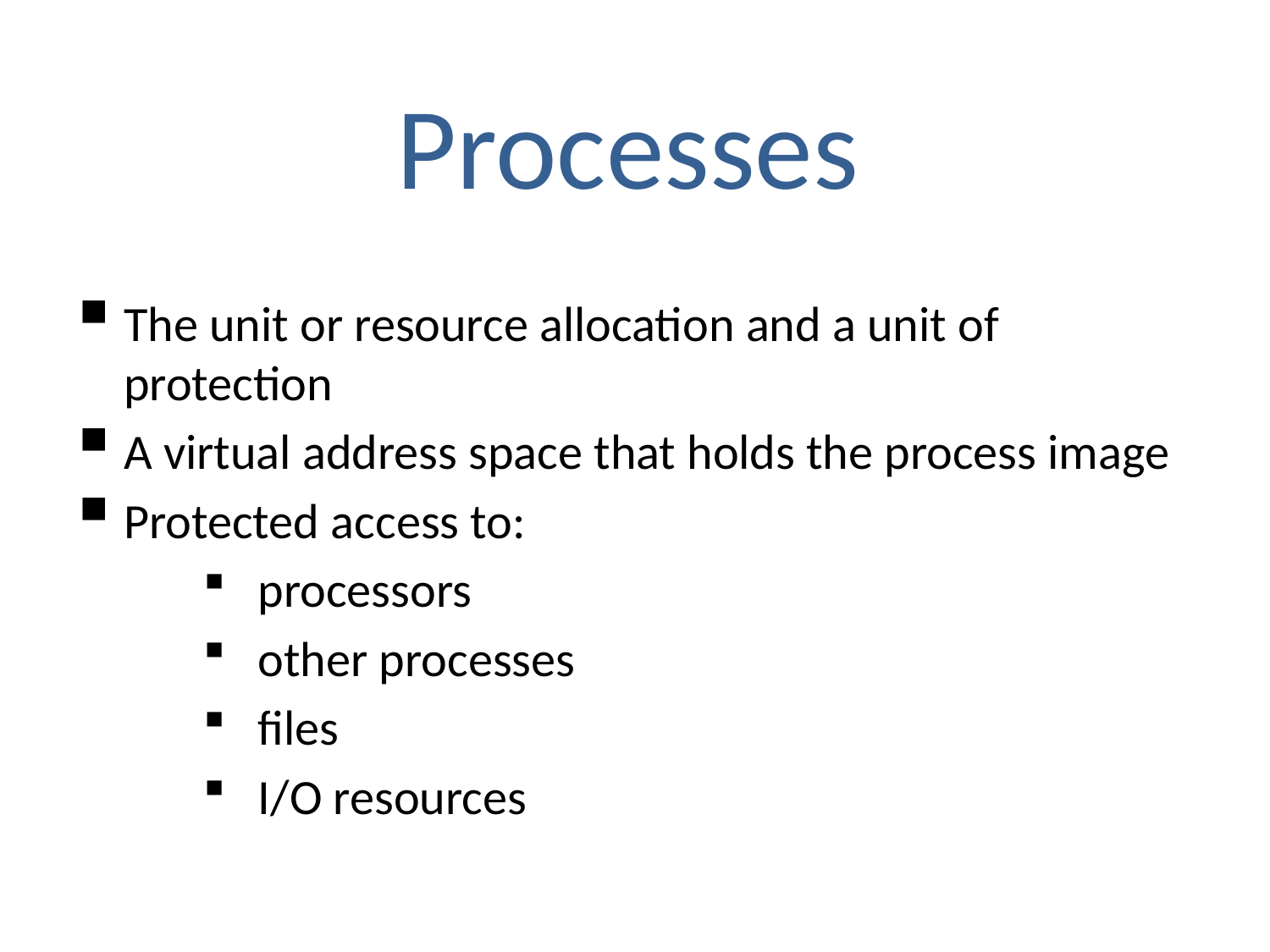

# Processes
The unit or resource allocation and a unit of protection
A virtual address space that holds the process image
Protected access to:
processors
other processes
files
I/O resources